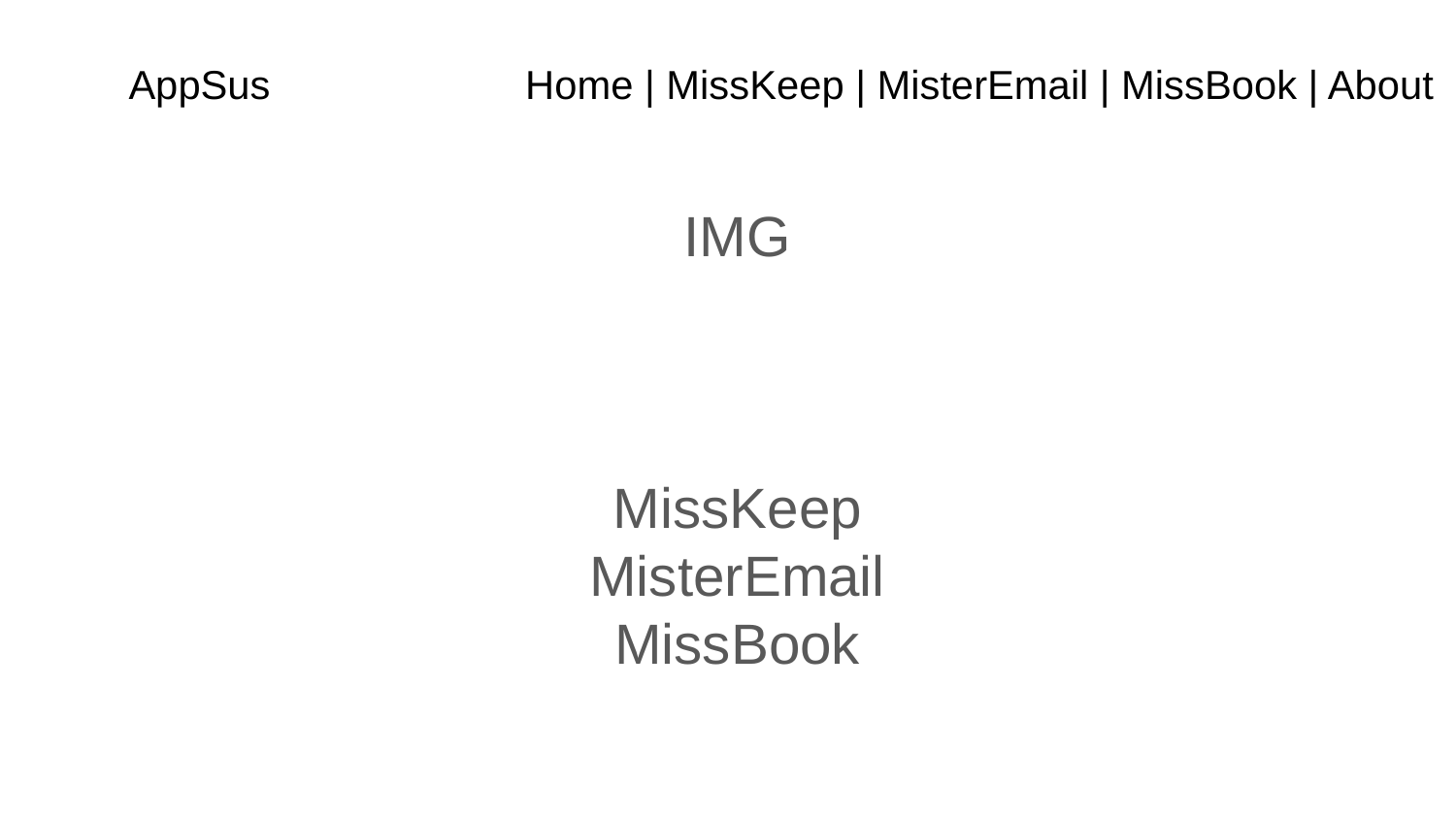

# AppSus
Home | MissKeep | MisterEmail | MissBook | About
IMG

MissKeep
MisterEmail
MissBook